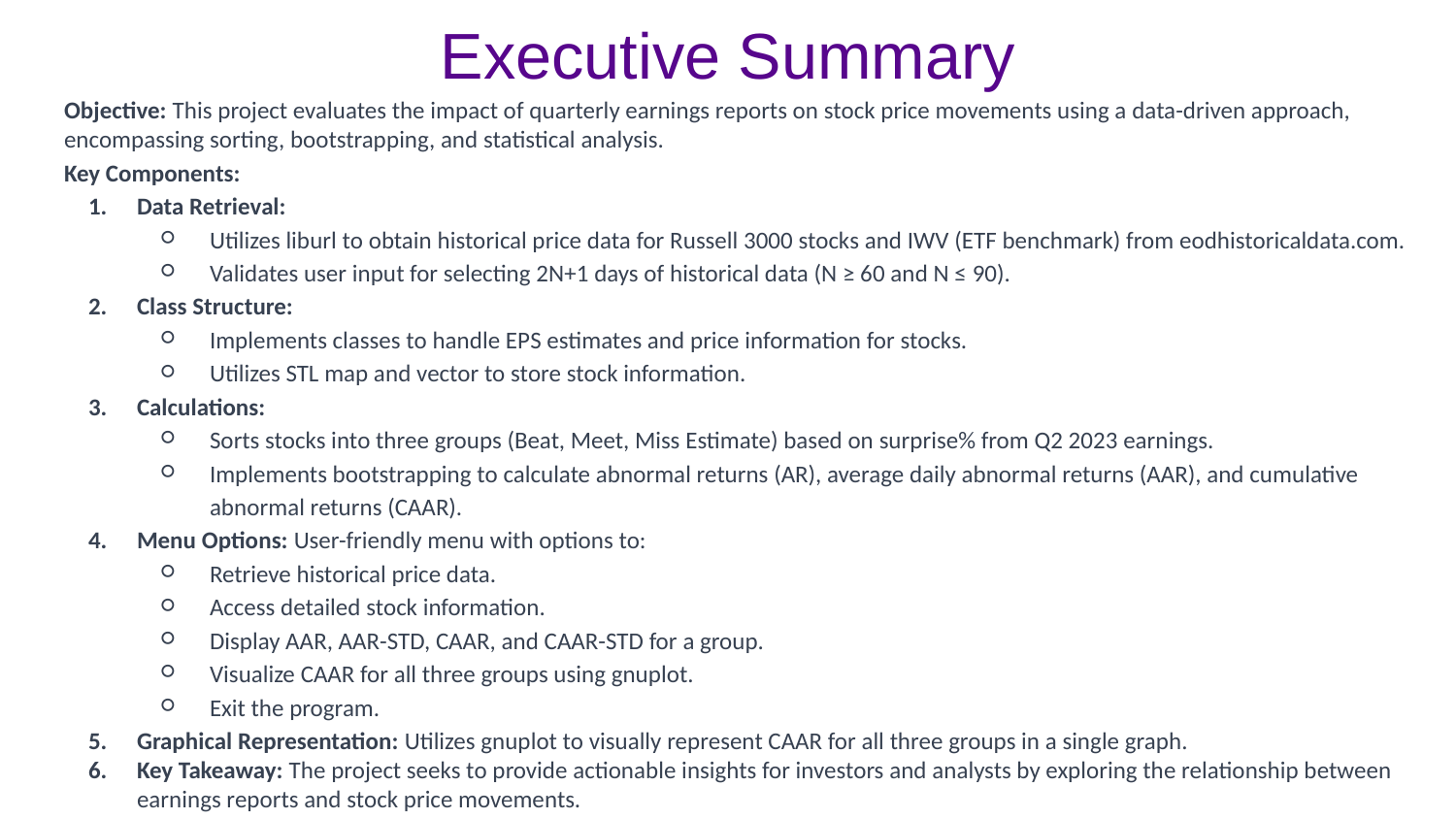

# Executive Summary
Objective: This project evaluates the impact of quarterly earnings reports on stock price movements using a data-driven approach, encompassing sorting, bootstrapping, and statistical analysis.
Key Components:
Data Retrieval:
Utilizes liburl to obtain historical price data for Russell 3000 stocks and IWV (ETF benchmark) from eodhistoricaldata.com.
Validates user input for selecting 2N+1 days of historical data (N ≥ 60 and N ≤ 90).
Class Structure:
Implements classes to handle EPS estimates and price information for stocks.
Utilizes STL map and vector to store stock information.
Calculations:
Sorts stocks into three groups (Beat, Meet, Miss Estimate) based on surprise% from Q2 2023 earnings.
Implements bootstrapping to calculate abnormal returns (AR), average daily abnormal returns (AAR), and cumulative abnormal returns (CAAR).
Menu Options: User-friendly menu with options to:
Retrieve historical price data.
Access detailed stock information.
Display AAR, AAR-STD, CAAR, and CAAR-STD for a group.
Visualize CAAR for all three groups using gnuplot.
Exit the program.
Graphical Representation: Utilizes gnuplot to visually represent CAAR for all three groups in a single graph.
Key Takeaway: The project seeks to provide actionable insights for investors and analysts by exploring the relationship between earnings reports and stock price movements.